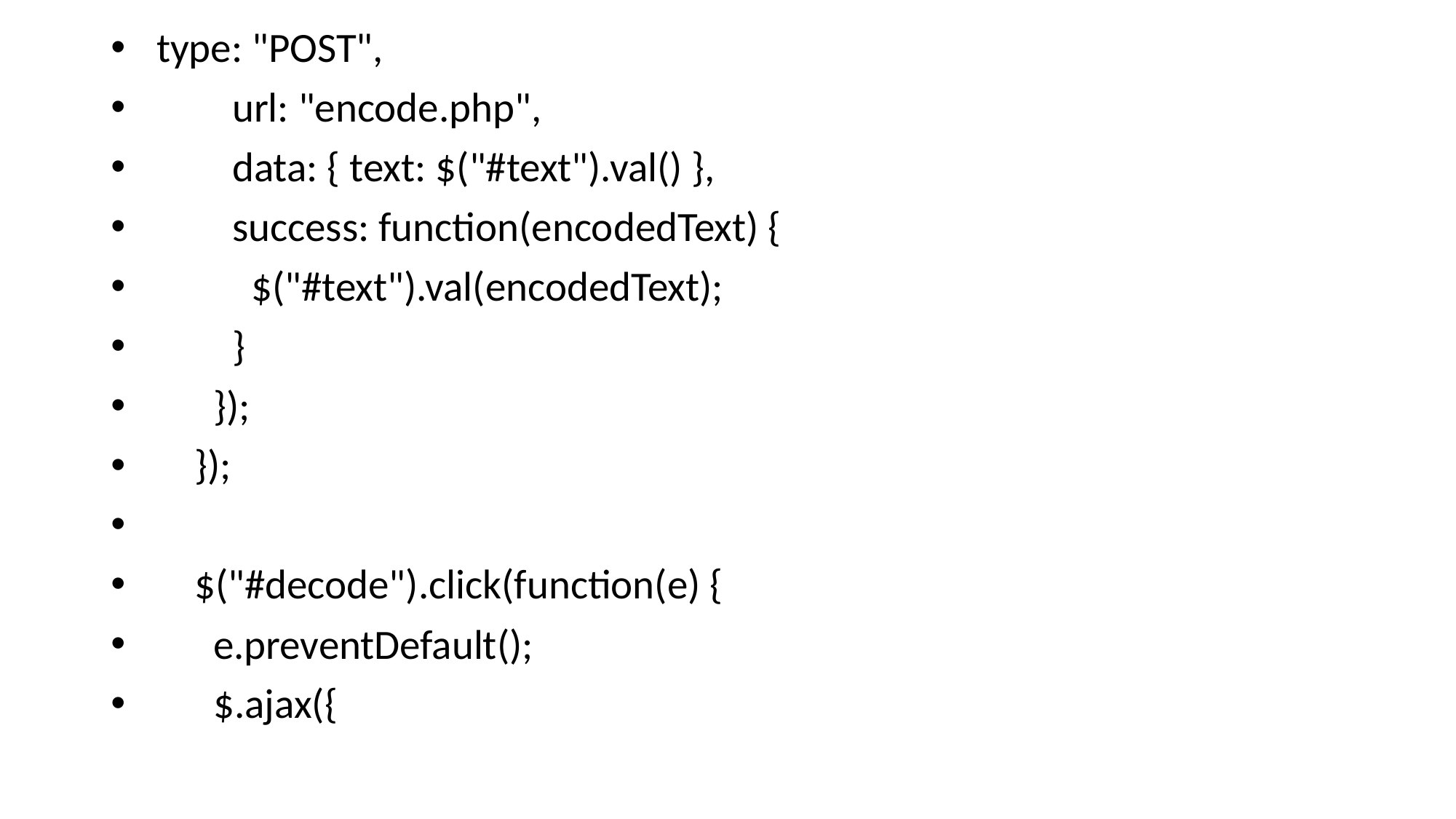

type: "POST",
          url: "encode.php",
          data: { text: $("#text").val() },
          success: function(encodedText) {
            $("#text").val(encodedText);
          }
        });
      });

      $("#decode").click(function(e) {
        e.preventDefault();
        $.ajax({